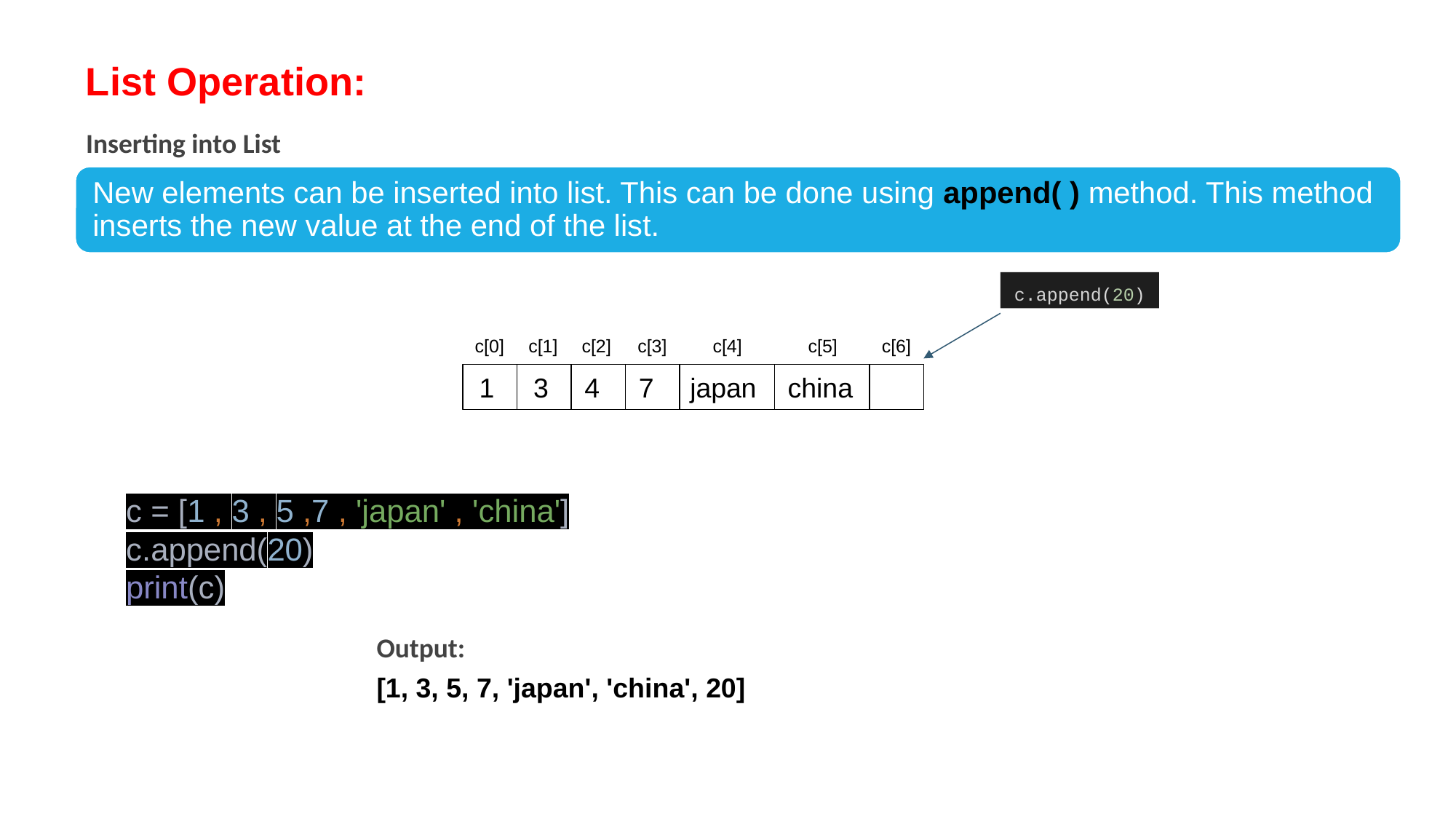

List Operation::
Inserting into List
New elements can be inserted into list. This can be done using append( ) method. This method inserts the new value at the end of the list.
c.append(20)
c[0]
c[1]
c[2]
c[3]
c[4]
c[5]
c[6]

4
1
3
7
japan
china
c = [1 , 3 , 5 ,7 , 'japan' , 'china']
c.append(20)
print(c)
Output:
[1, 3, 5, 7, 'japan', 'china', 20]